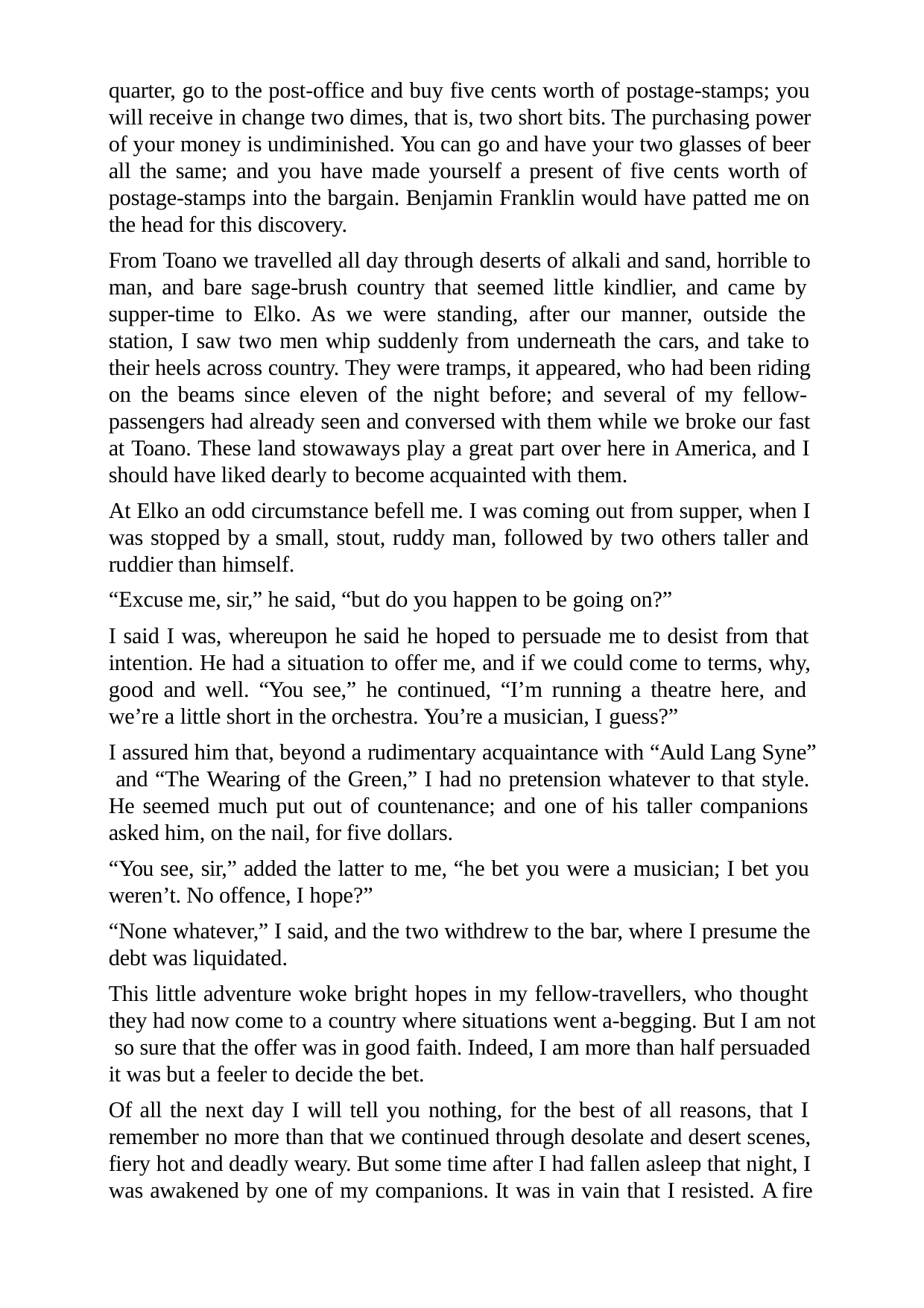

quarter, go to the post-office and buy five cents worth of postage-stamps; you  will receive in change two dimes, that is, two short bits. The purchasing power  of your money is undiminished. You can go and have your two glasses of beer  all the same; and you have made yourself a present of five cents worth of  postage-stamps into the bargain. Benjamin Franklin would have patted me on  the head for this discovery.
From Toano we travelled all day through deserts of alkali and sand, horrible to  man, and bare sage-brush country that seemed little kindlier, and came by  supper-time to Elko. As we were standing, after our manner, outside the  station, I saw two men whip suddenly from underneath the cars, and take to  their heels across country. They were tramps, it appeared, who had been riding  on the beams since eleven of the night before; and several of my fellow-  passengers had already seen and conversed with them while we broke our fast  at Toano. These land stowaways play a great part over here in America, and I  should have liked dearly to become acquainted with them.
At Elko an odd circumstance befell me. I was coming out from supper, when I  was stopped by a small, stout, ruddy man, followed by two others taller and  ruddier than himself.
“Excuse me, sir,” he said, “but do you happen to be going on?”
I said I was, whereupon he said he hoped to persuade me to desist from that  intention. He had a situation to offer me, and if we could come to terms, why,  good and well. “You see,” he continued, “I’m running a theatre here, and  we’re a little short in the orchestra. You’re a musician, I guess?”
I assured him that, beyond a rudimentary acquaintance with “Auld Lang Syne”  and “The Wearing of the Green,” I had no pretension whatever to that style.  He seemed much put out of countenance; and one of his taller companions  asked him, on the nail, for five dollars.
“You see, sir,” added the latter to me, “he bet you were a musician; I bet you  weren’t. No offence, I hope?”
“None whatever,” I said, and the two withdrew to the bar, where I presume the  debt was liquidated.
This little adventure woke bright hopes in my fellow-travellers, who thought  they had now come to a country where situations went a-begging. But I am not  so sure that the offer was in good faith. Indeed, I am more than half persuaded  it was but a feeler to decide the bet.
Of all the next day I will tell you nothing, for the best of all reasons, that I  remember no more than that we continued through desolate and desert scenes,  fiery hot and deadly weary. But some time after I had fallen asleep that night, I  was awakened by one of my companions. It was in vain that I resisted. A fire